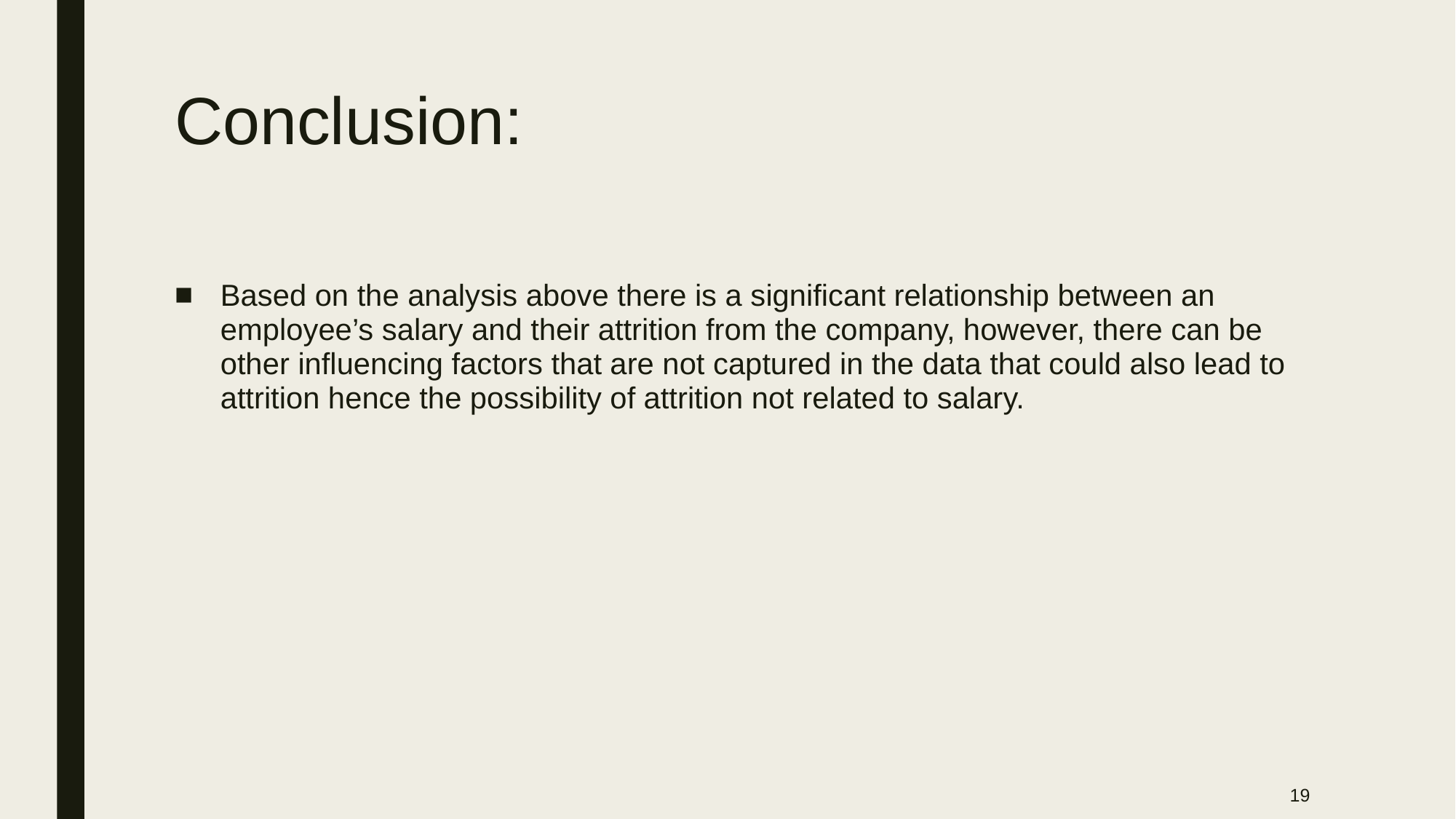

# Conclusion:
Based on the analysis above there is a significant relationship between an employee’s salary and their attrition from the company, however, there can be other influencing factors that are not captured in the data that could also lead to attrition hence the possibility of attrition not related to salary.
19